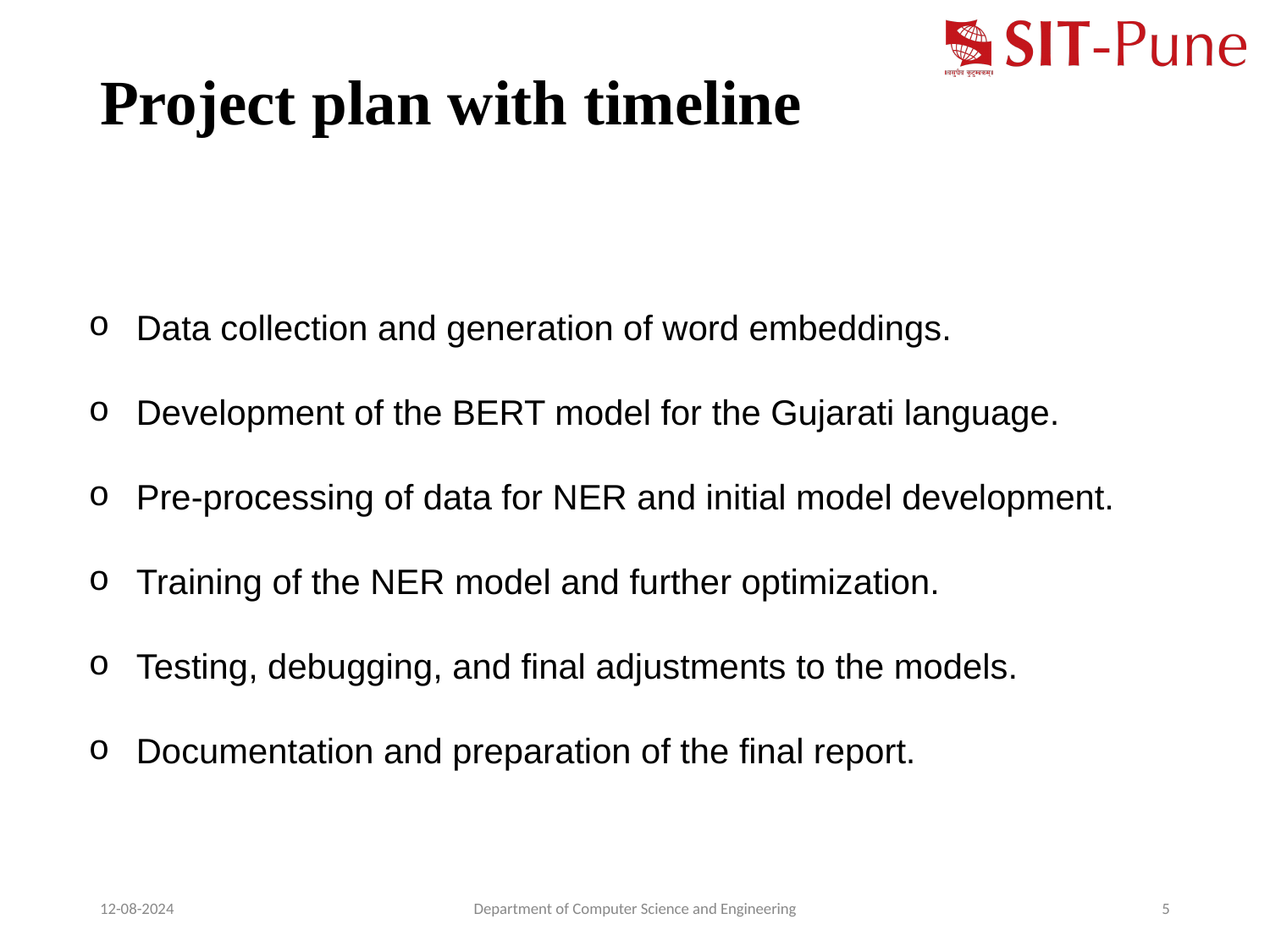

# Project plan with timeline
Data collection and generation of word embeddings.
Development of the BERT model for the Gujarati language.
Pre-processing of data for NER and initial model development.
Training of the NER model and further optimization.
Testing, debugging, and final adjustments to the models.
Documentation and preparation of the final report.
12-08-2024
Department of Computer Science and Engineering
5